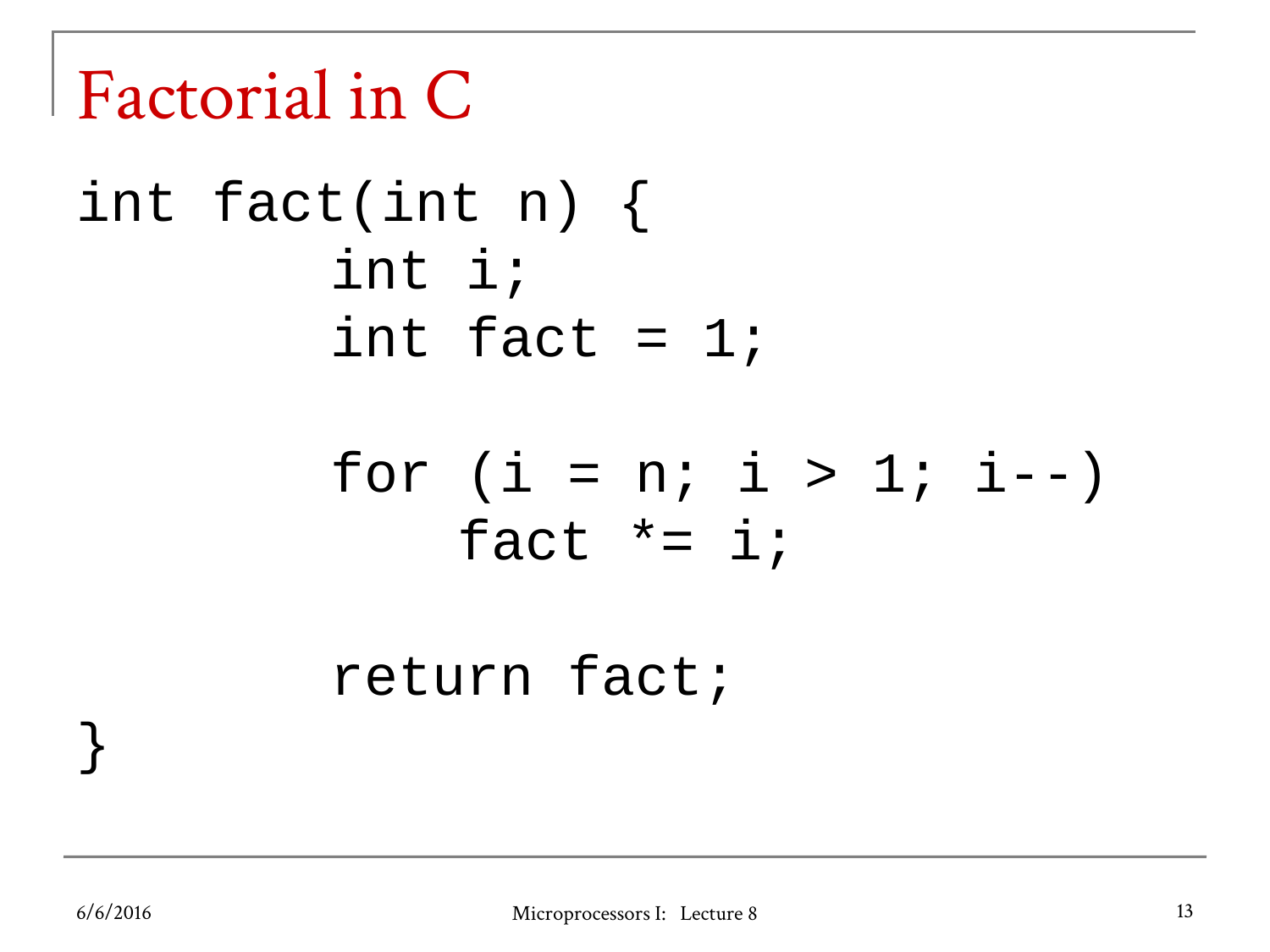

# Factorial in C
int fact(int n) {
		int i;
		int fact = 1;

		for (i = n; i > 1; i--)
			fact *= i;

		return fact;
}
6/6/2016
13
Microprocessors I:   Lecture 8